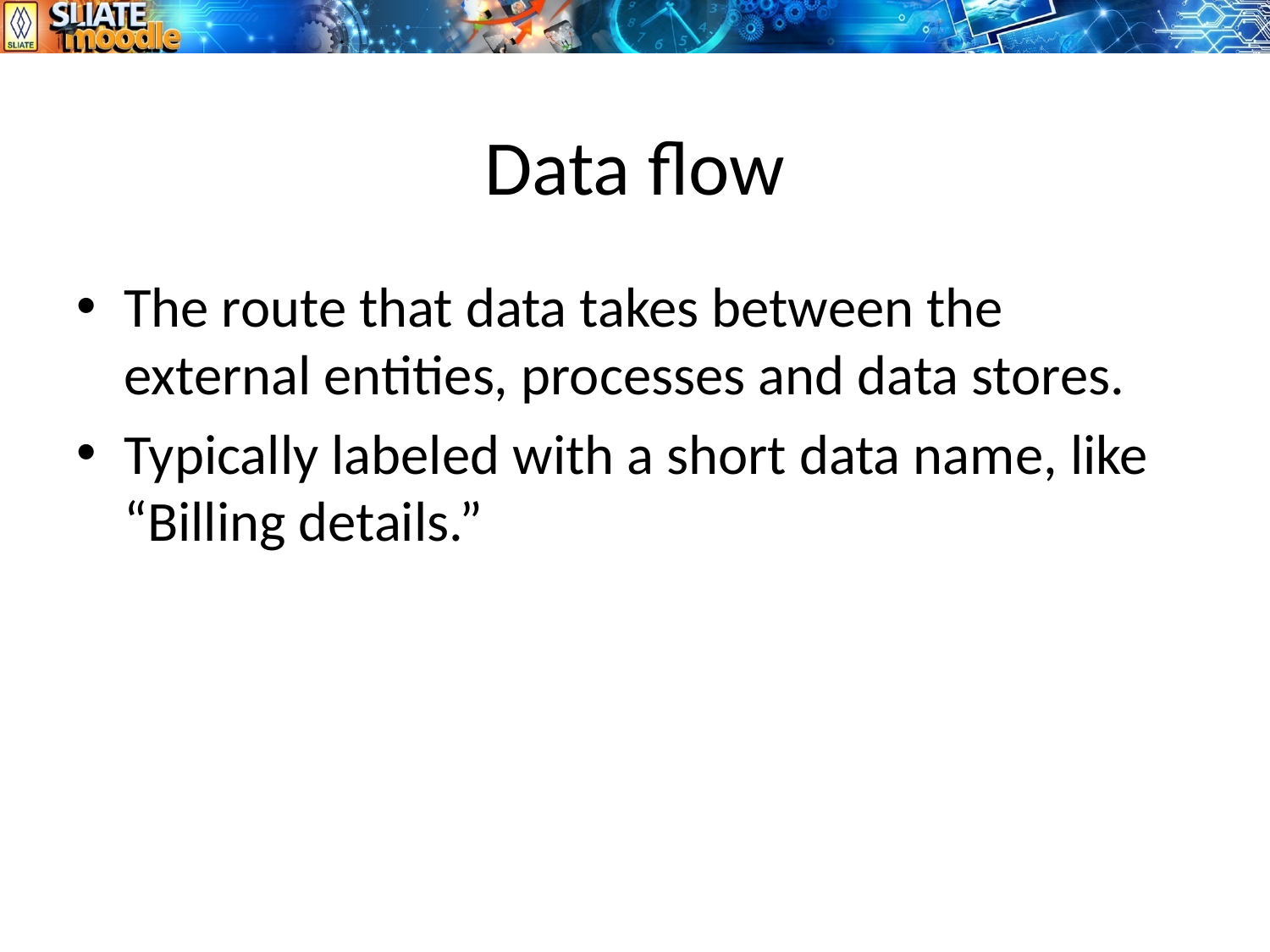

# Data flow
The route that data takes between the external entities, processes and data stores.
Typically labeled with a short data name, like “Billing details.”